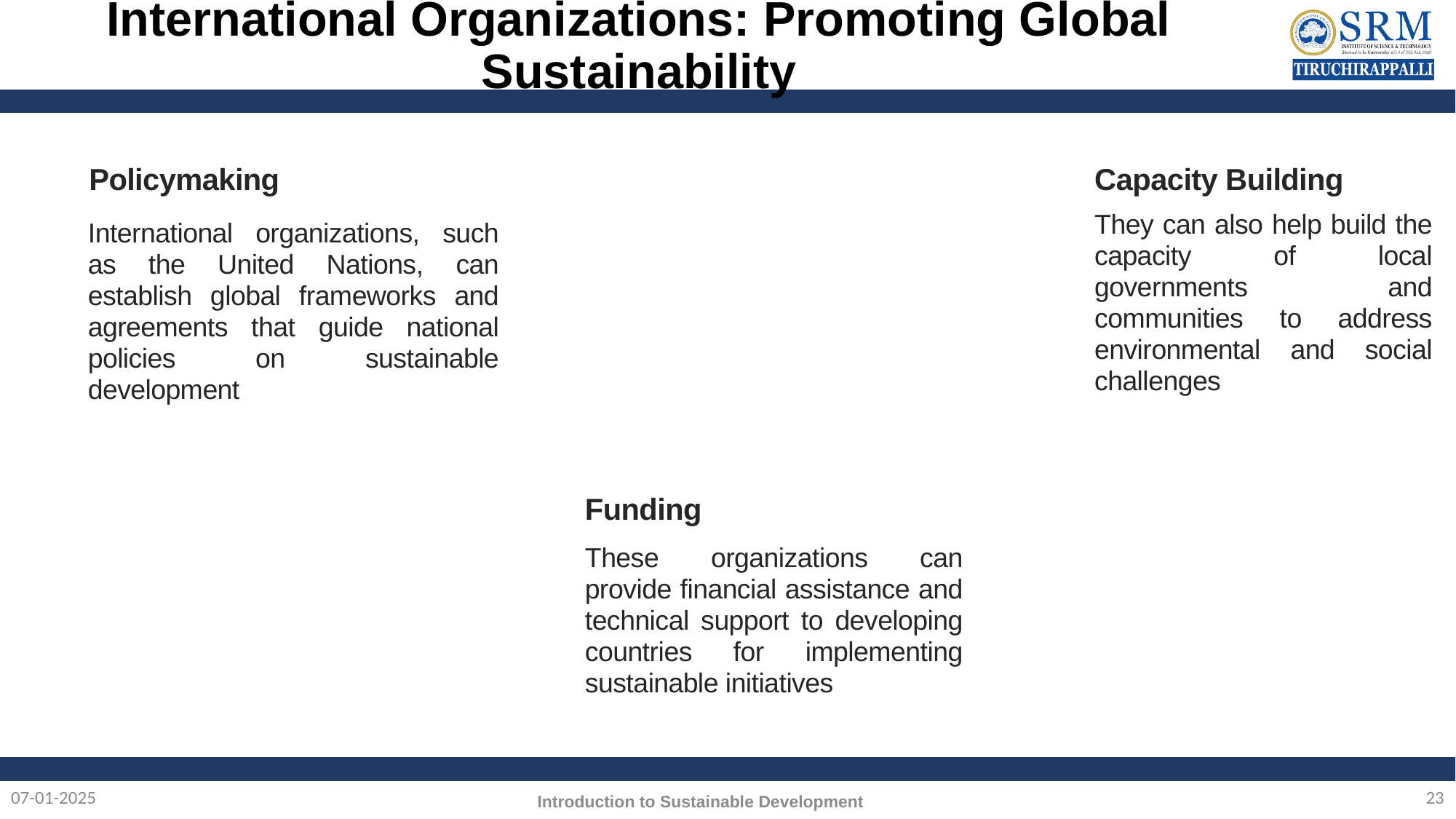

# International Organizations: Promoting Global Sustainability
Policymaking
Capacity Building
They can also help build the capacity of local governments and communities to address environmental and social challenges
International organizations, such as the United Nations, can establish global frameworks and agreements that guide national policies on sustainable development
Funding
These organizations can provide financial assistance and technical support to developing countries for implementing sustainable initiatives
07-01-2025
23